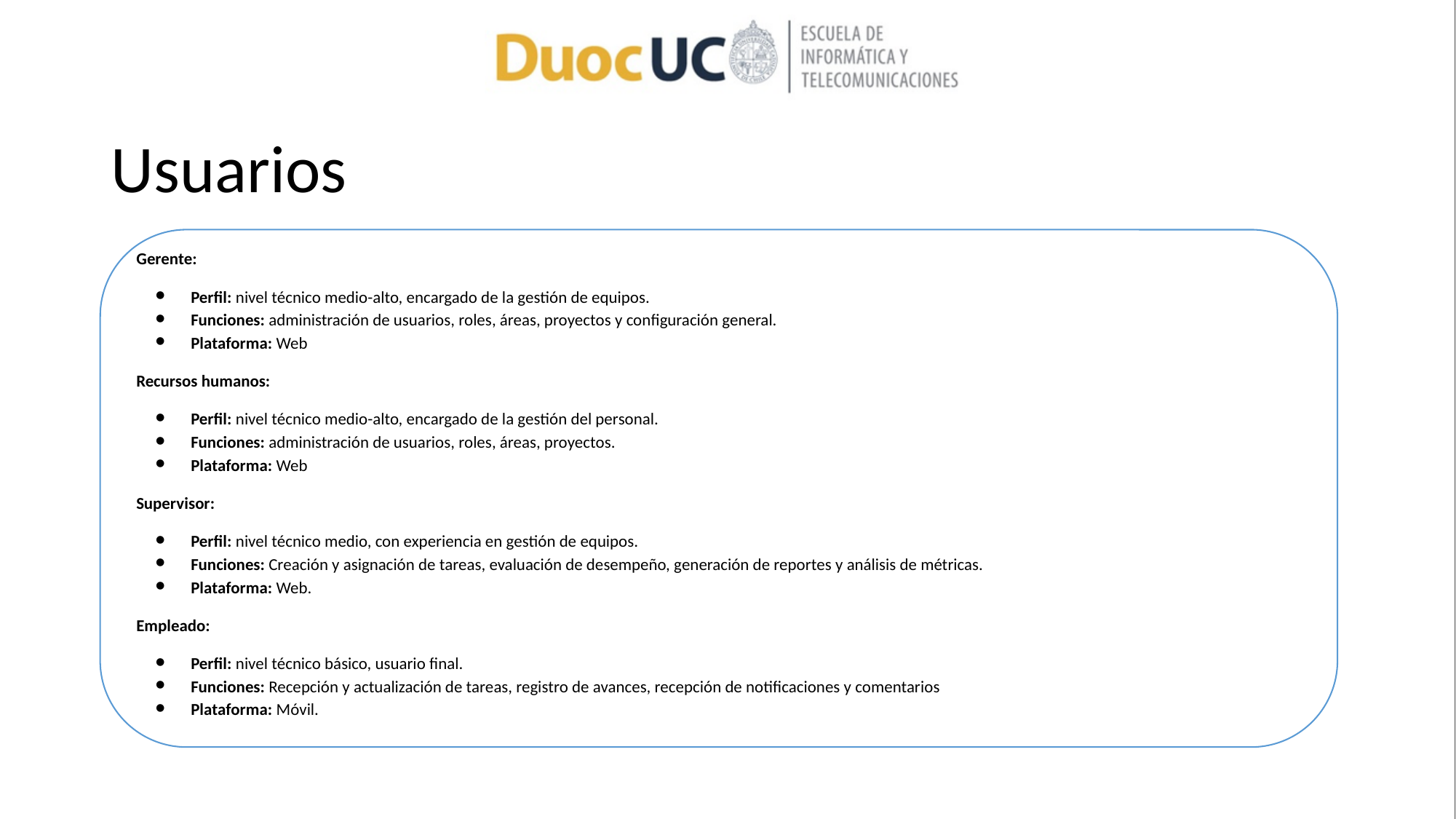

# Usuarios

Gerente:
Perfil: nivel técnico medio-alto, encargado de la gestión de equipos.
Funciones: administración de usuarios, roles, áreas, proyectos y configuración general.
Plataforma: Web
Recursos humanos:
Perfil: nivel técnico medio-alto, encargado de la gestión del personal.
Funciones: administración de usuarios, roles, áreas, proyectos.
Plataforma: Web
Supervisor:
Perfil: nivel técnico medio, con experiencia en gestión de equipos.
Funciones: Creación y asignación de tareas, evaluación de desempeño, generación de reportes y análisis de métricas.
Plataforma: Web.
Empleado:
Perfil: nivel técnico básico, usuario final.
Funciones: Recepción y actualización de tareas, registro de avances, recepción de notificaciones y comentarios
Plataforma: Móvil.